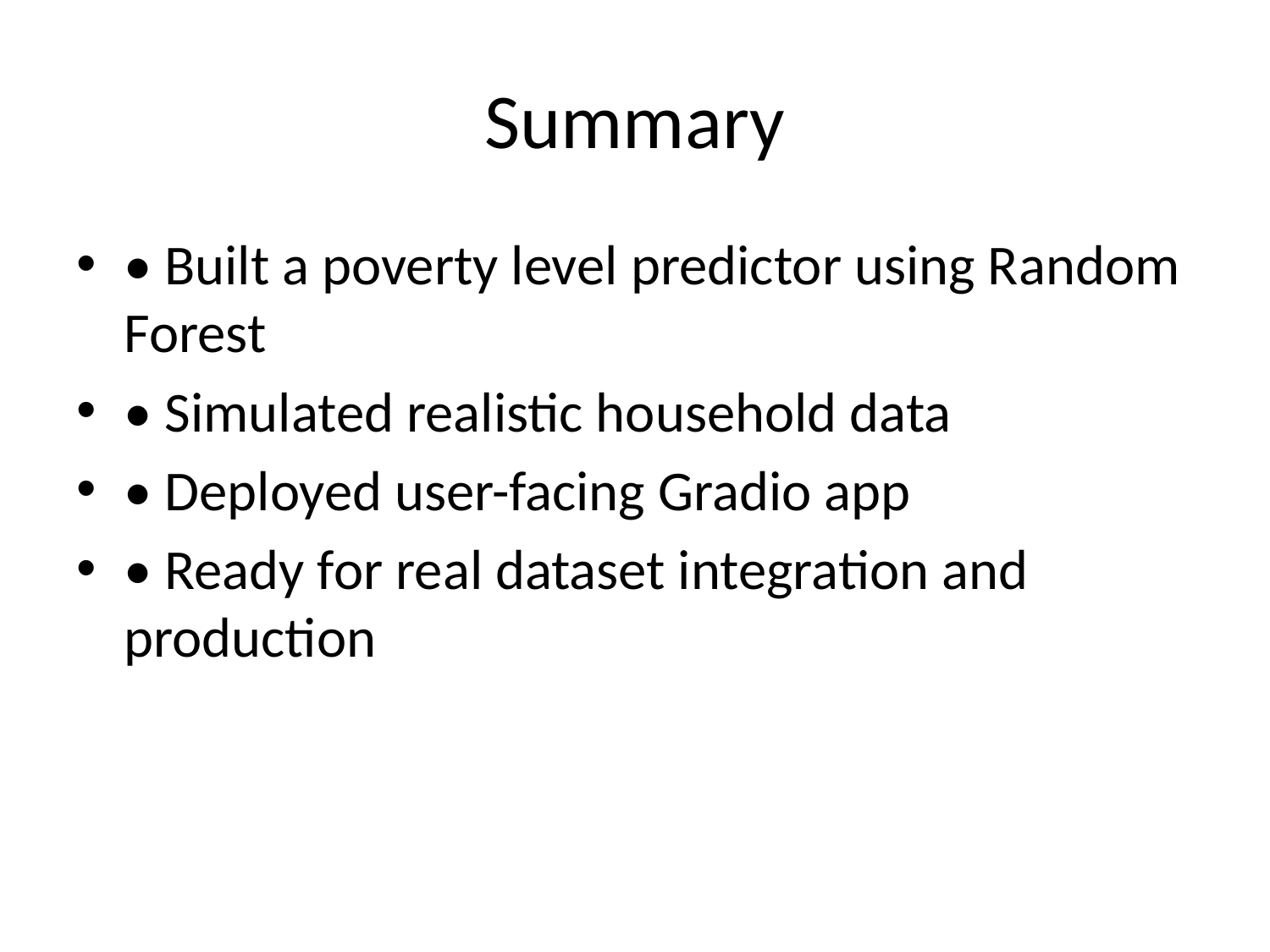

# Summary
• Built a poverty level predictor using Random Forest
• Simulated realistic household data
• Deployed user-facing Gradio app
• Ready for real dataset integration and production